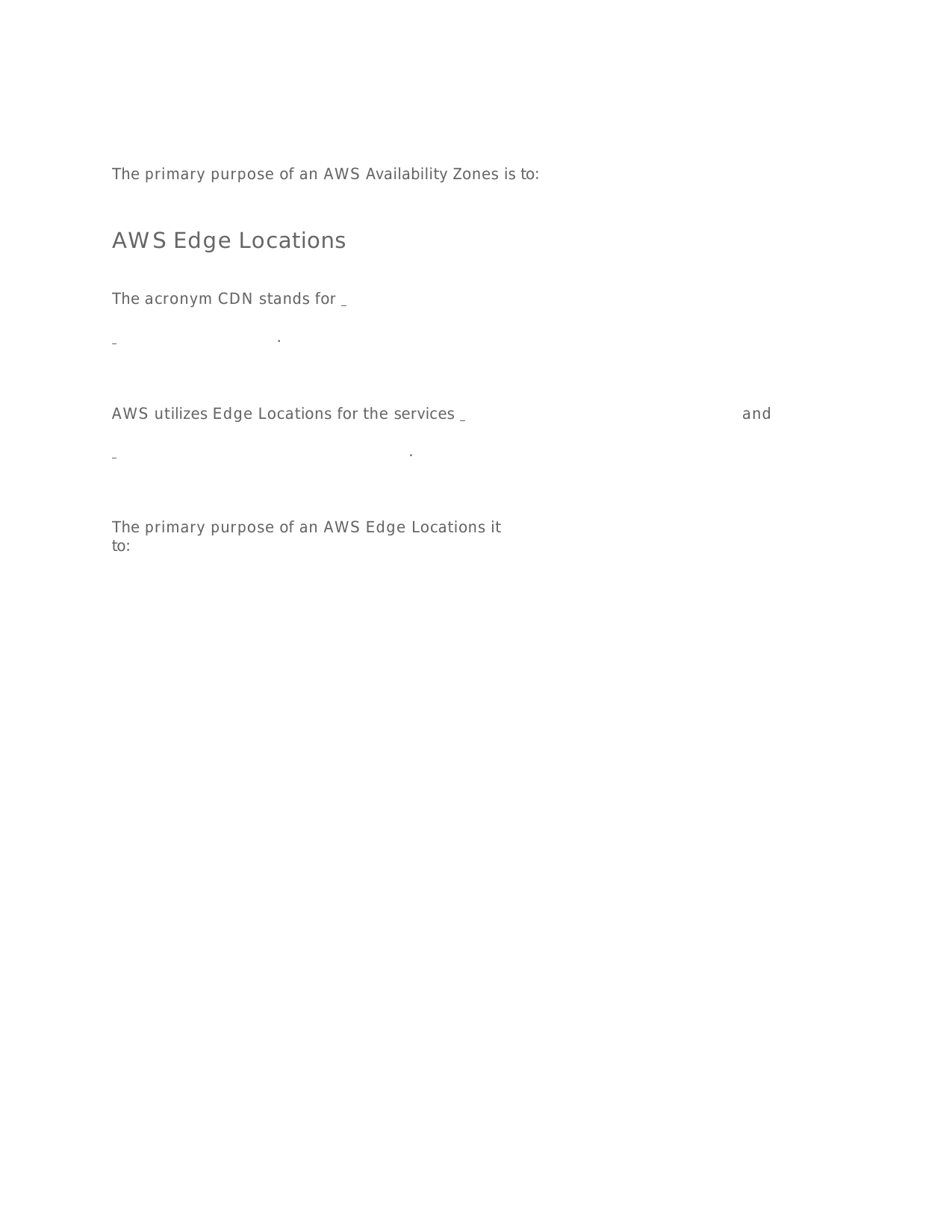

The primary purpose of an AWS Availability Zones is to:

AWS Edge Locations

The acronym CDN stands for

 	.
AWS utilizes Edge Locations for the services  	and

 	.
The primary purpose of an AWS Edge Locations it to:
9